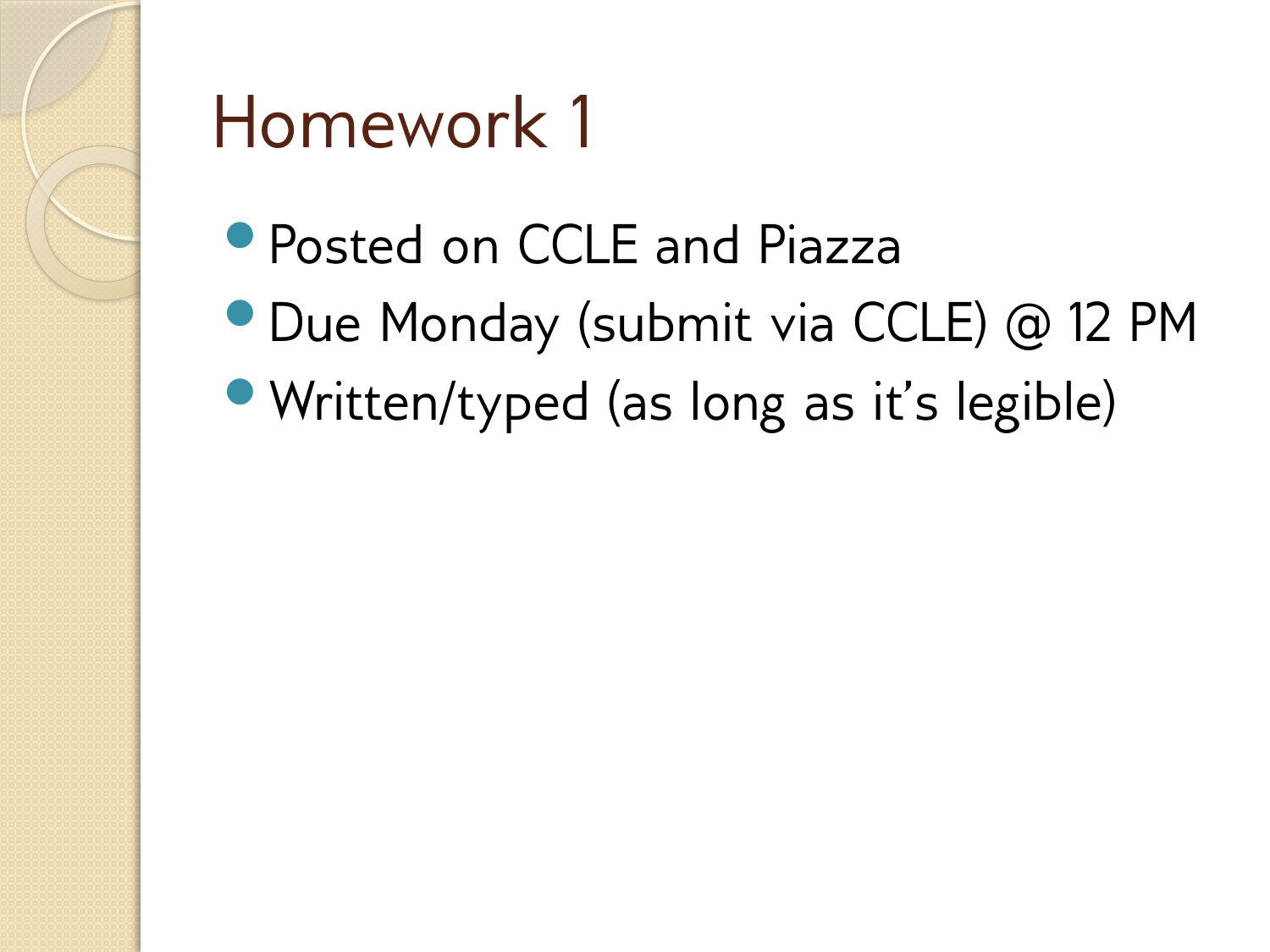

# Homework 1
Posted on CCLE and Piazza
Due Monday (submit via CCLE) @ 12 PM
Written/typed (as long as it’s legible)